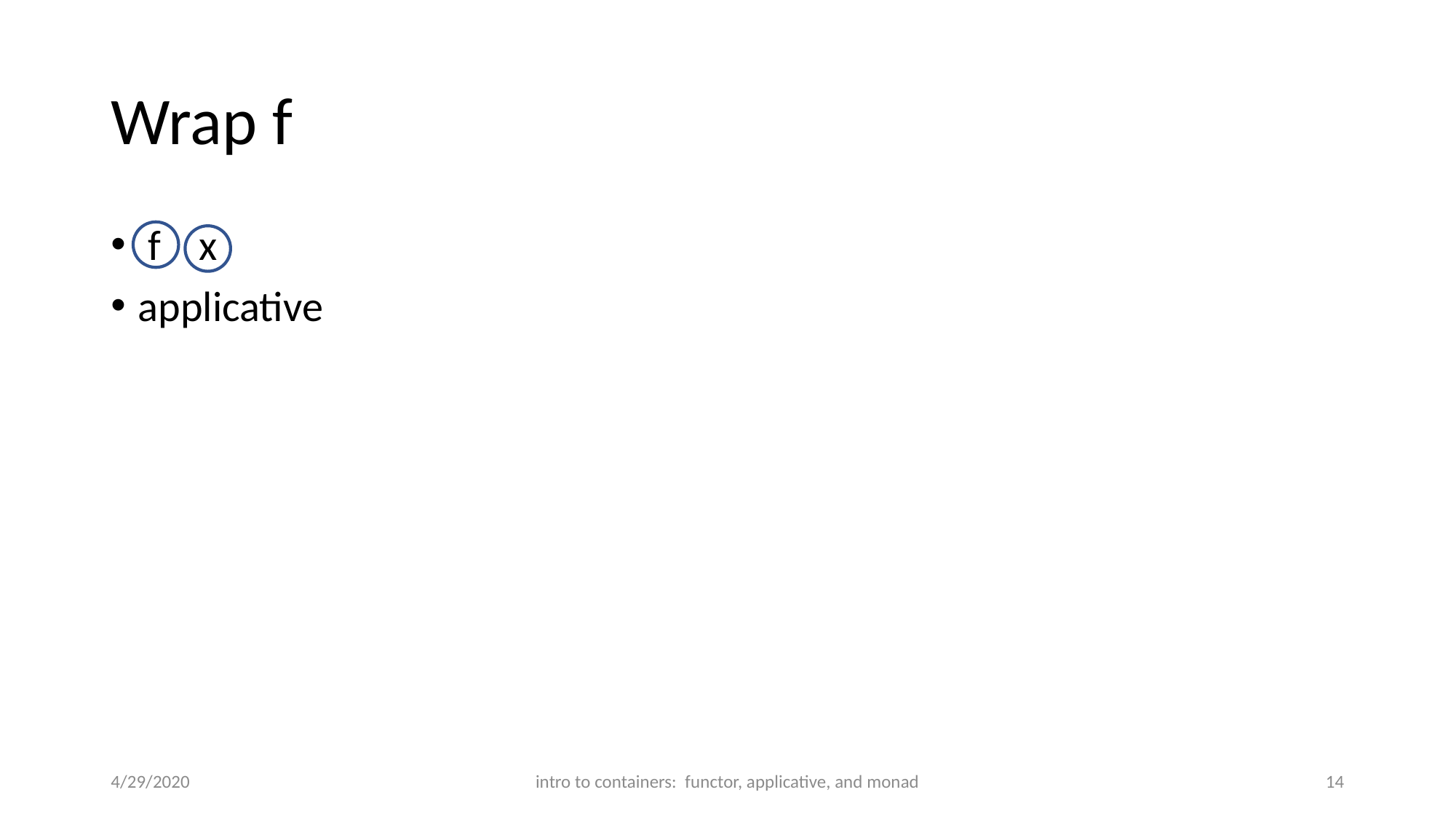

# Wrap f
 f    x
applicative

4/29/2020
intro to containers:  functor, applicative, and monad
14